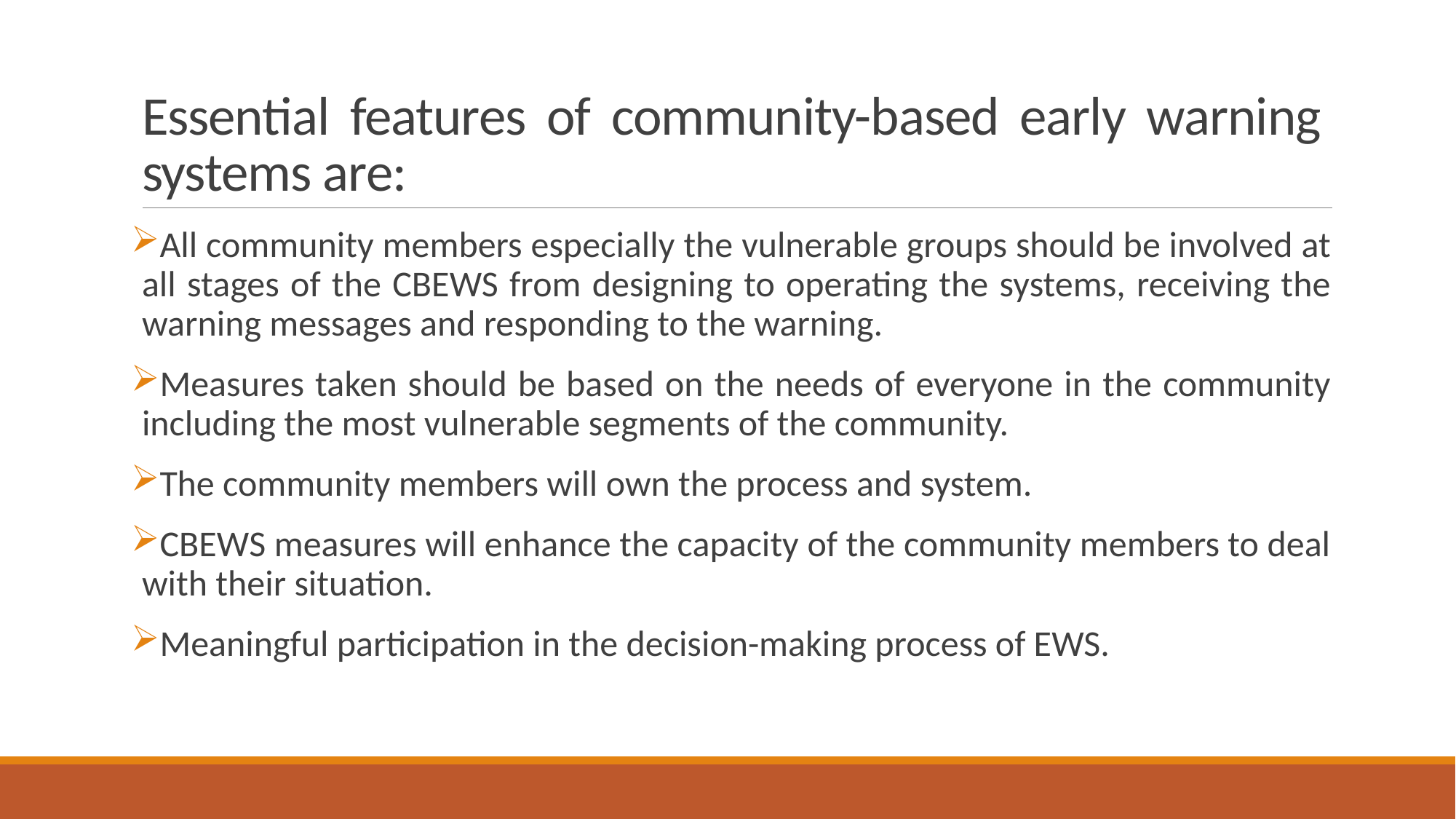

# Essential features of community-based early warning systems are:
All community members especially the vulnerable groups should be involved at all stages of the CBEWS from designing to operating the systems, receiving the warning messages and responding to the warning.
Measures taken should be based on the needs of everyone in the community including the most vulnerable segments of the community.
The community members will own the process and system.
CBEWS measures will enhance the capacity of the community members to deal with their situation.
Meaningful participation in the decision-making process of EWS.